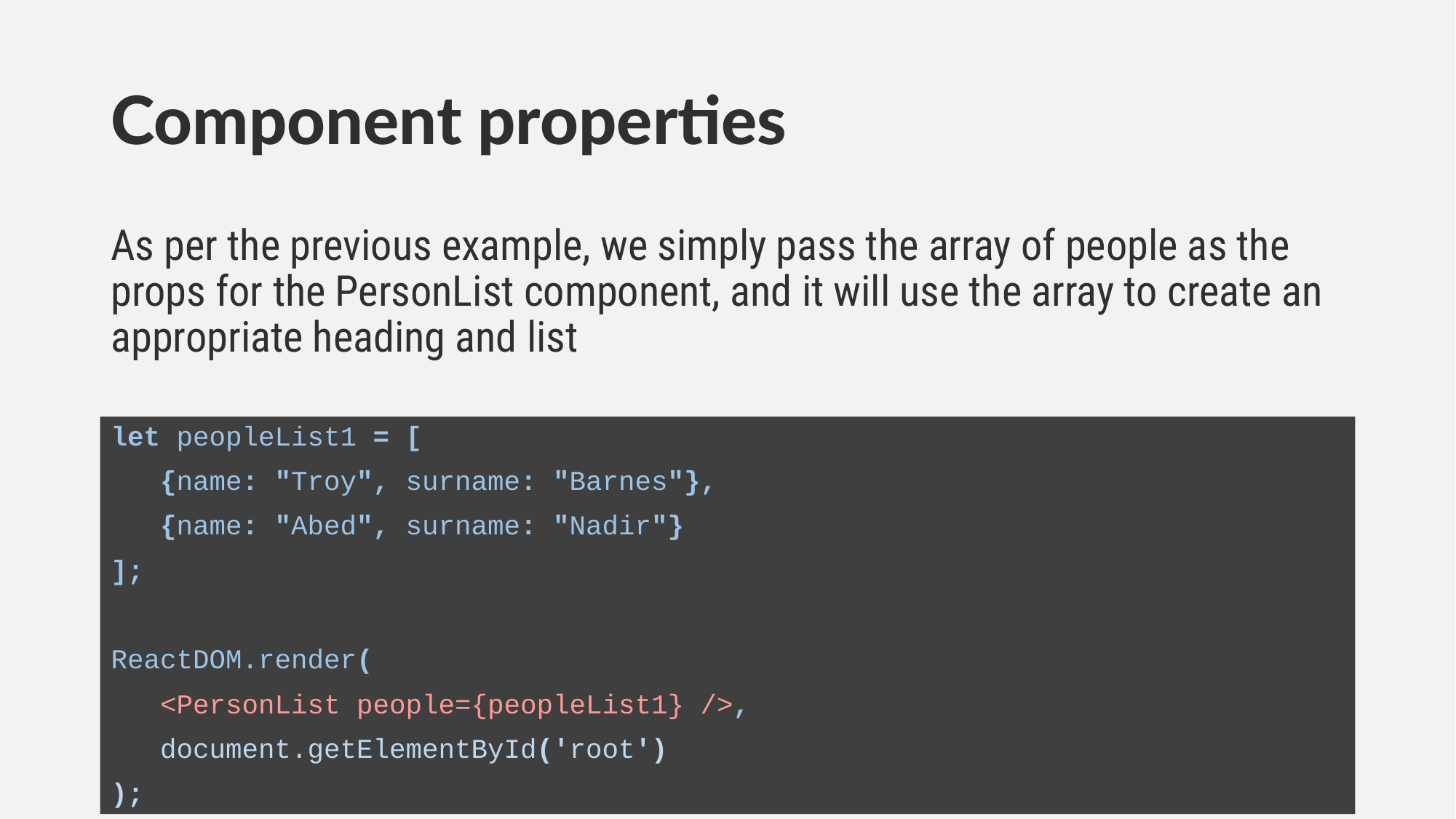

# Component properties
As per the previous example, we simply pass the array of people as the props for the PersonList component, and it will use the array to create an appropriate heading and list
let peopleList1 = [
   {name: "Troy", surname: "Barnes"},
   {name: "Abed", surname: "Nadir"}
];

ReactDOM.render(
   <PersonList people={peopleList1} />,
   document.getElementById('root')
);